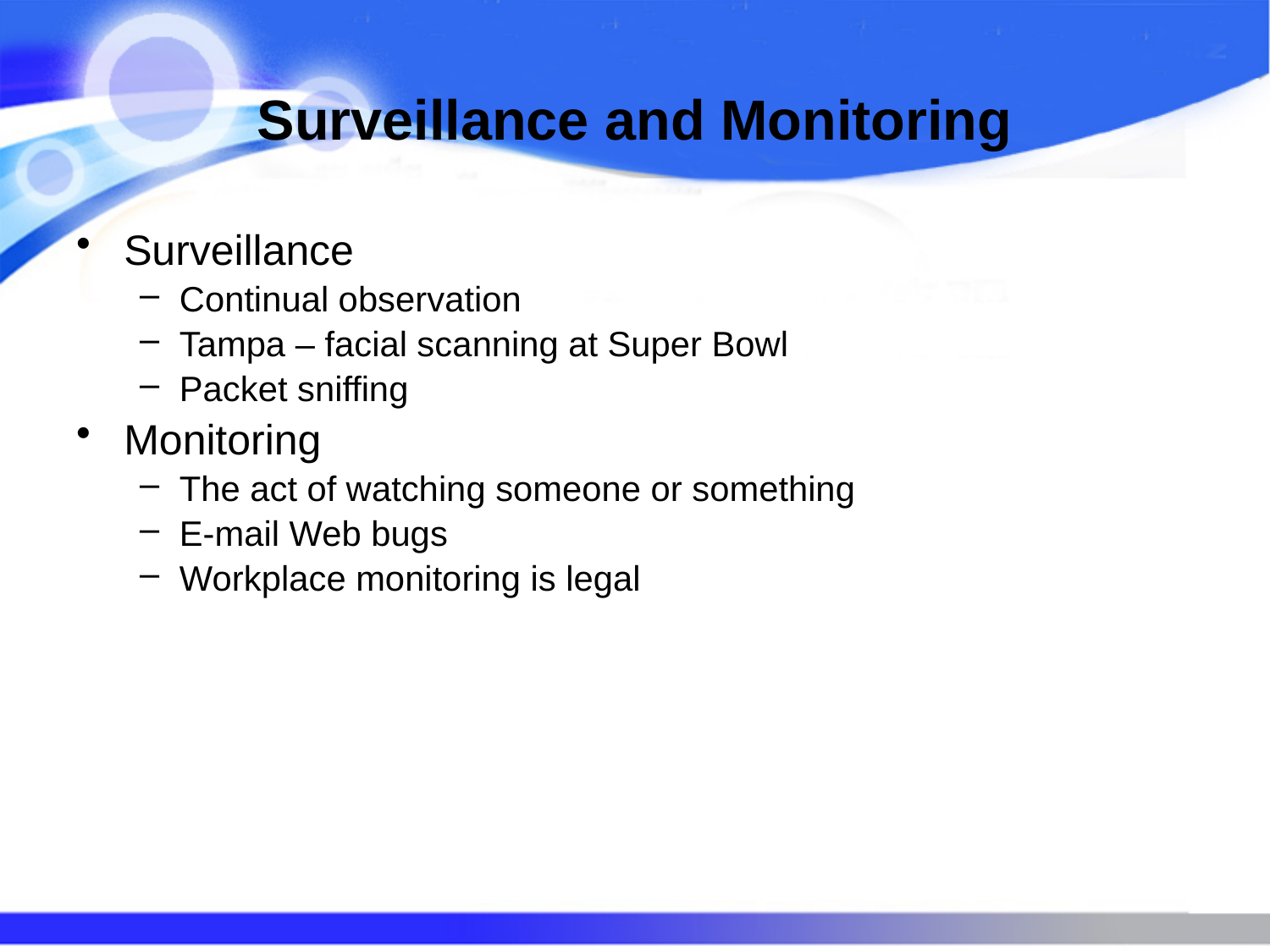

# Surveillance and Monitoring
Surveillance
Continual observation
Tampa – facial scanning at Super Bowl
Packet sniffing
Monitoring
The act of watching someone or something
E-mail Web bugs
Workplace monitoring is legal